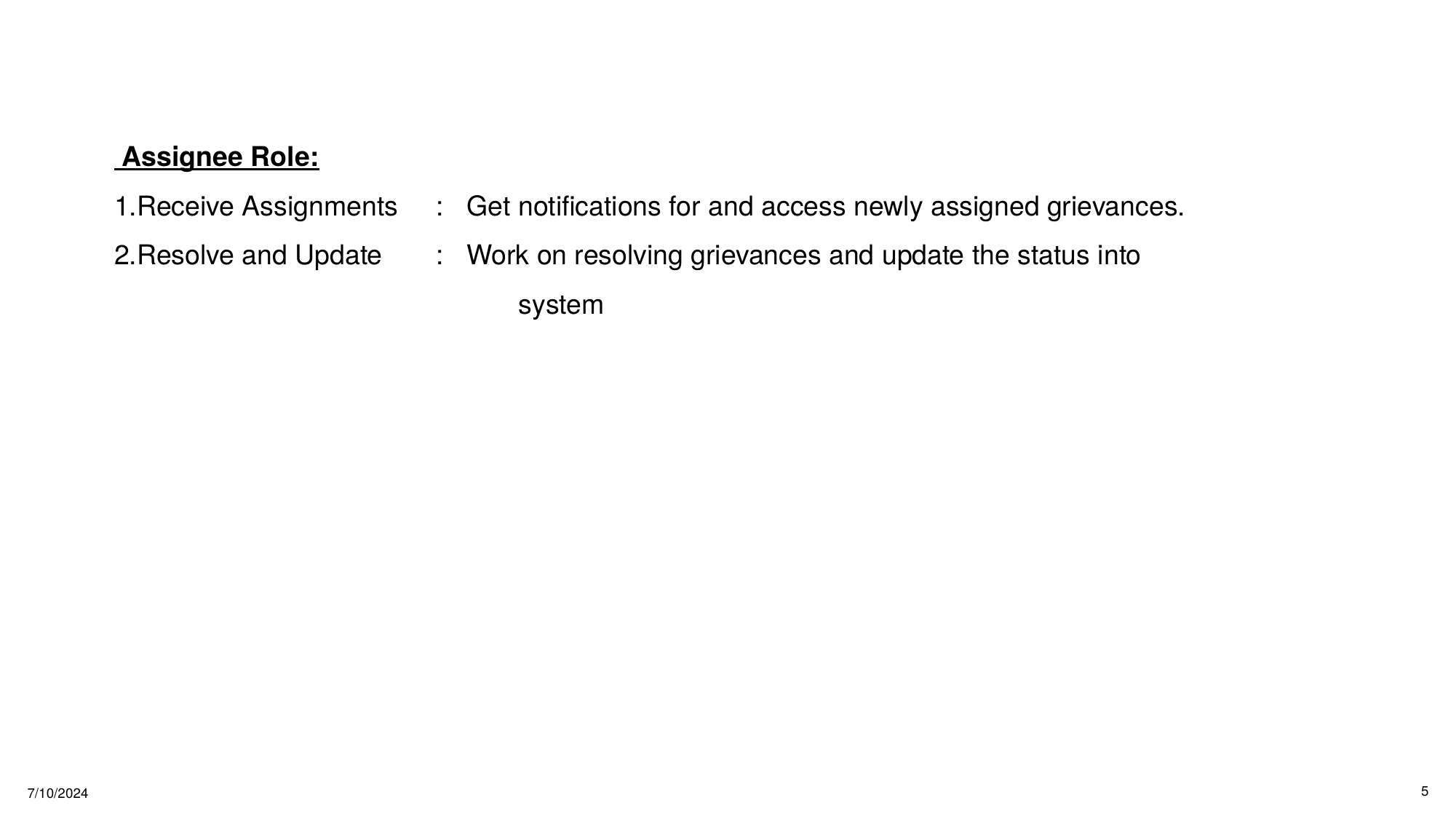

Assignee Role:
1.Receive Assignments     :   Get notifications for and access newly assigned grievances.
2.Resolve and Update       :   Work on resolving grievances and update the status into                                                      system

7/10/2024

5